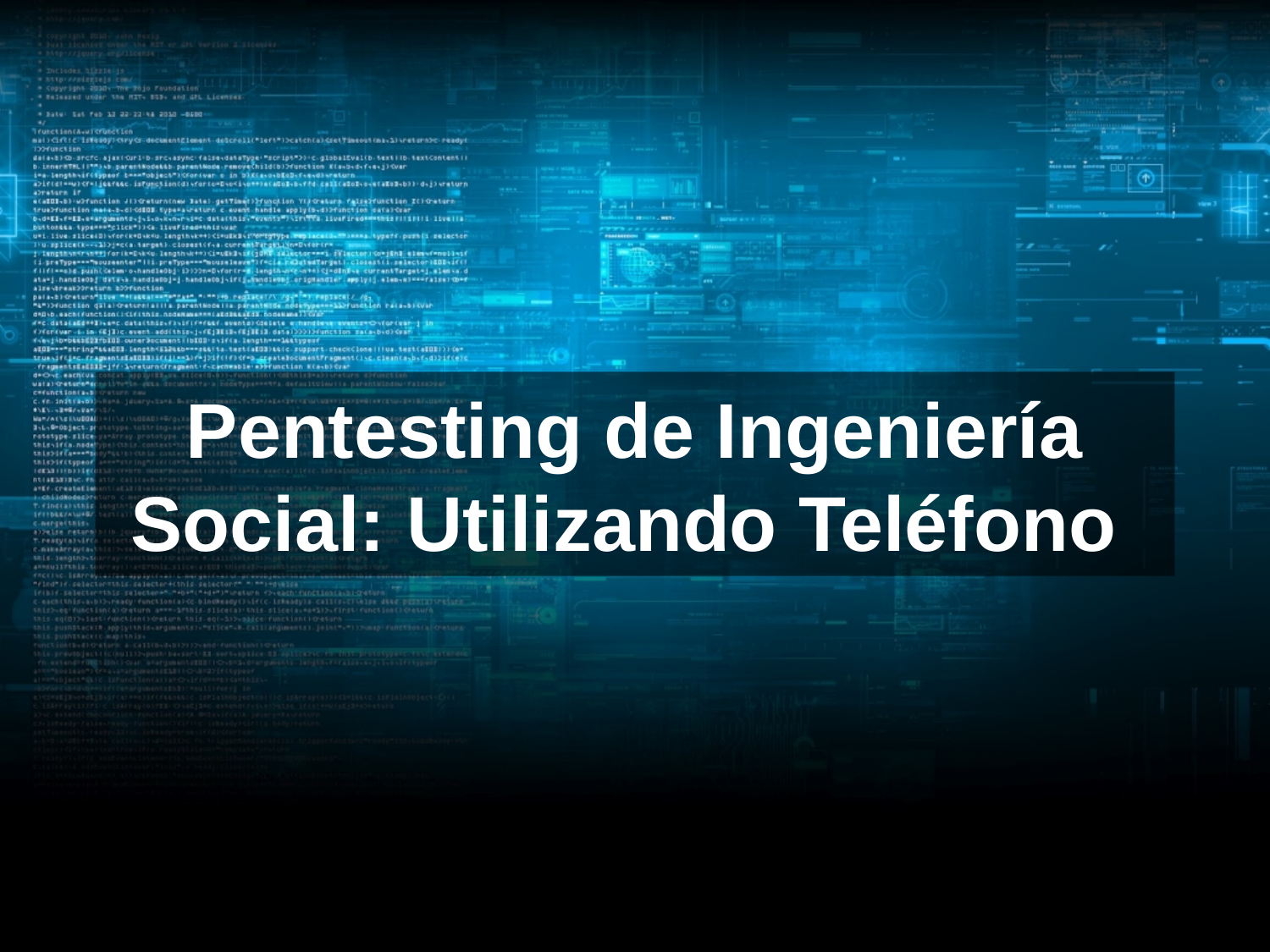

# Pentesting de Ingeniería Social: Utilizando Teléfono